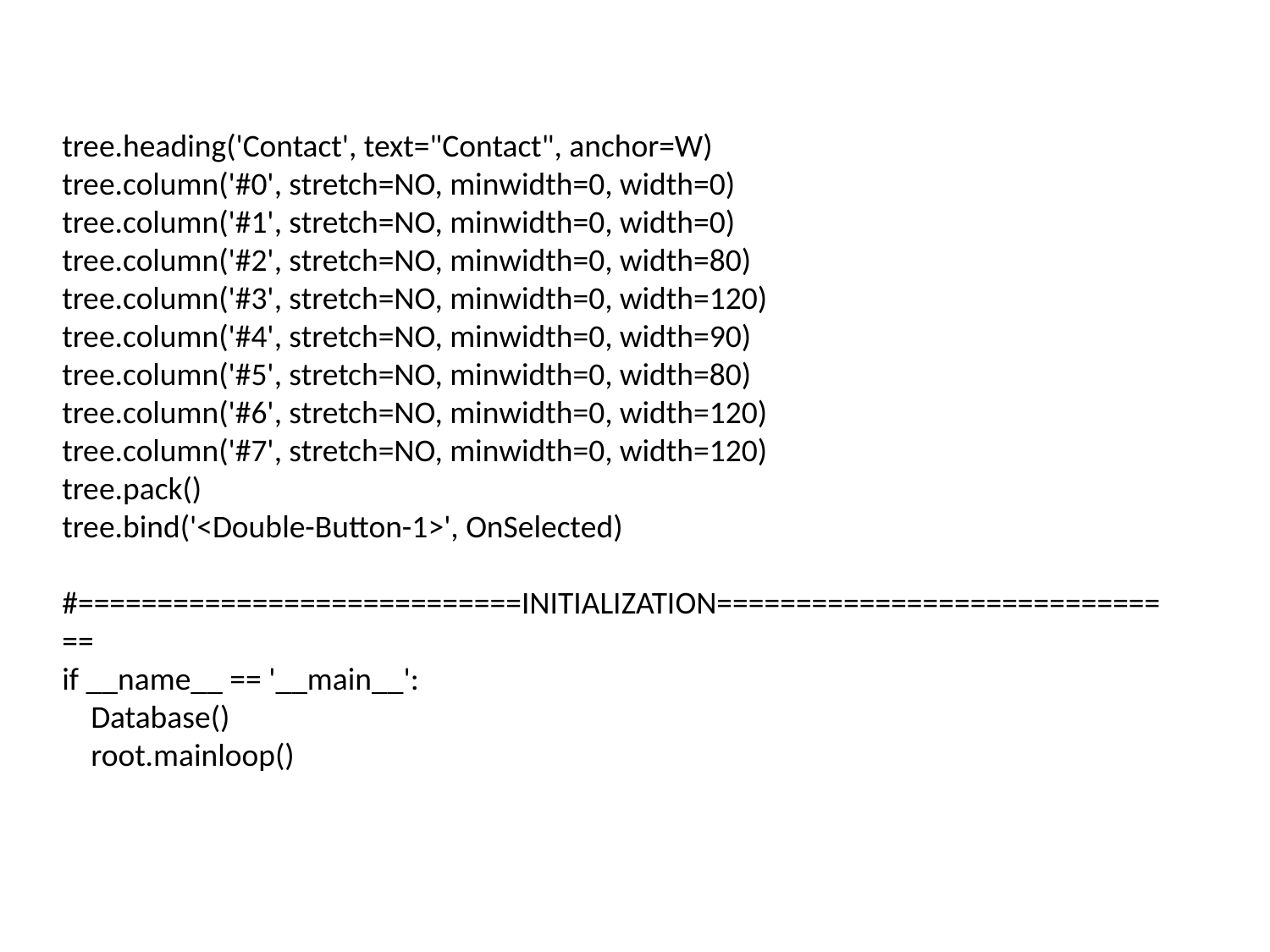

tree.heading('Contact', text="Contact", anchor=W)
tree.column('#0', stretch=NO, minwidth=0, width=0)
tree.column('#1', stretch=NO, minwidth=0, width=0)
tree.column('#2', stretch=NO, minwidth=0, width=80)
tree.column('#3', stretch=NO, minwidth=0, width=120)
tree.column('#4', stretch=NO, minwidth=0, width=90)
tree.column('#5', stretch=NO, minwidth=0, width=80)
tree.column('#6', stretch=NO, minwidth=0, width=120)
tree.column('#7', stretch=NO, minwidth=0, width=120)
tree.pack()
tree.bind('<Double-Button-1>', OnSelected)

#============================INITIALIZATION==============================
if __name__ == '__main__':
    Database()
    root.mainloop()